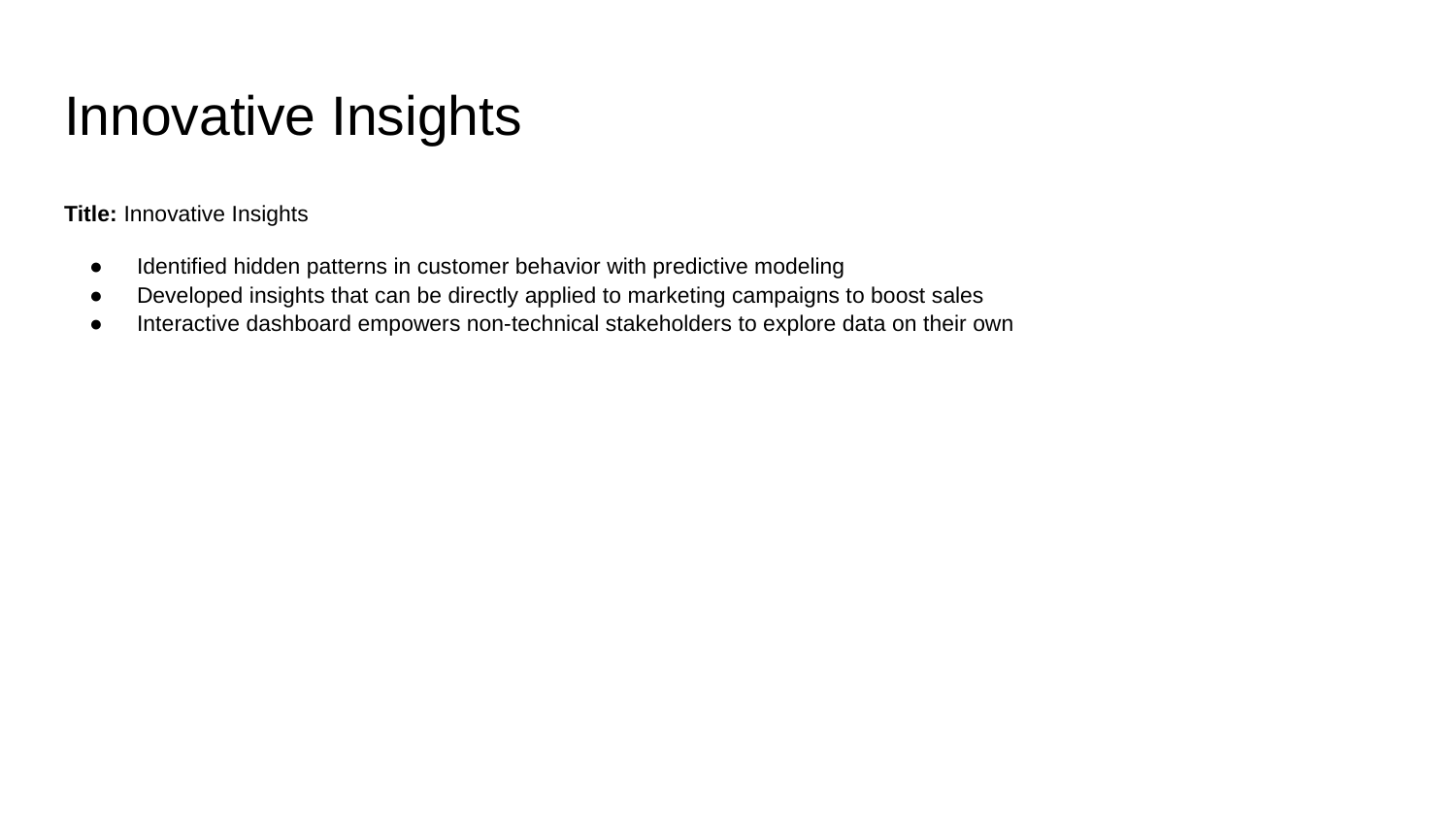

# Innovative Insights
Title: Innovative Insights
Identified hidden patterns in customer behavior with predictive modeling
Developed insights that can be directly applied to marketing campaigns to boost sales
Interactive dashboard empowers non-technical stakeholders to explore data on their own